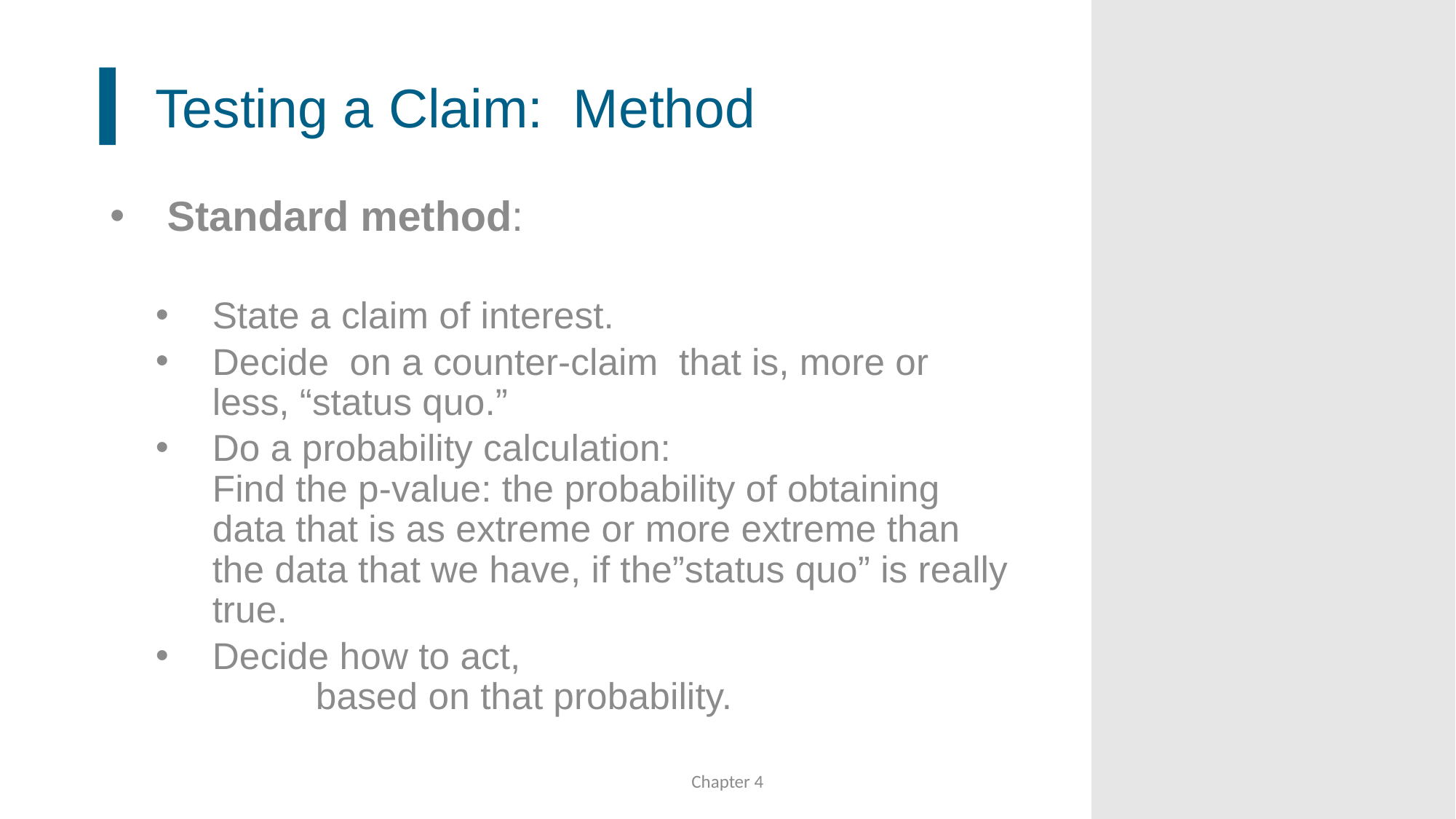

# Testing a Claim:  Method

Standard method:
State a claim of interest.
Decide  on a counter-claim  that is, more or less, “status quo.”
Do a probability calculation:
Find the p-value: the probability of obtaining data that is as extreme or more extreme than the data that we have, if the”status quo” is really true.
Decide how to act,
          based on that probability.

Chapter 4
9